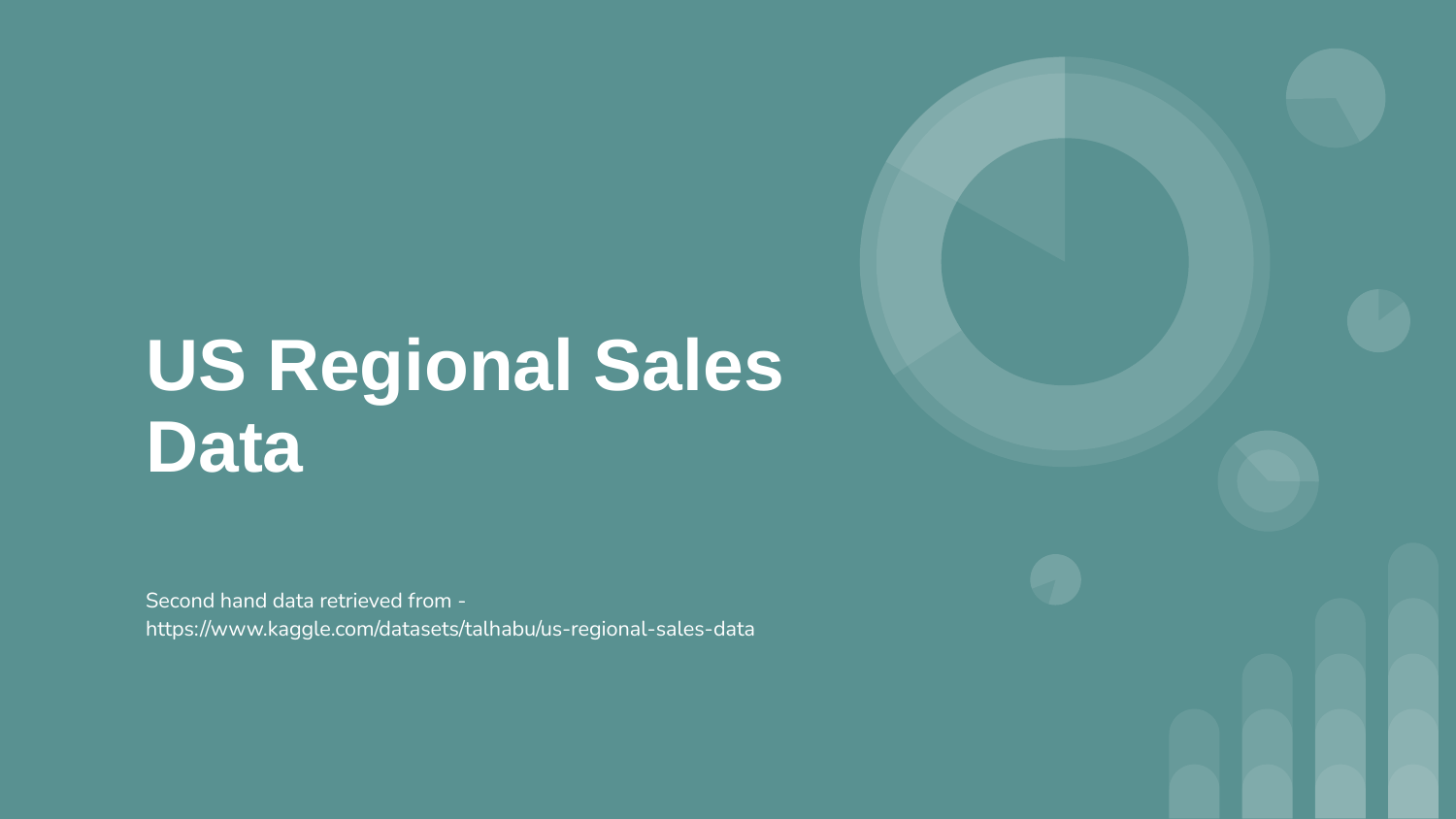

# US Regional Sales Data
Second hand data retrieved from - https://www.kaggle.com/datasets/talhabu/us-regional-sales-data